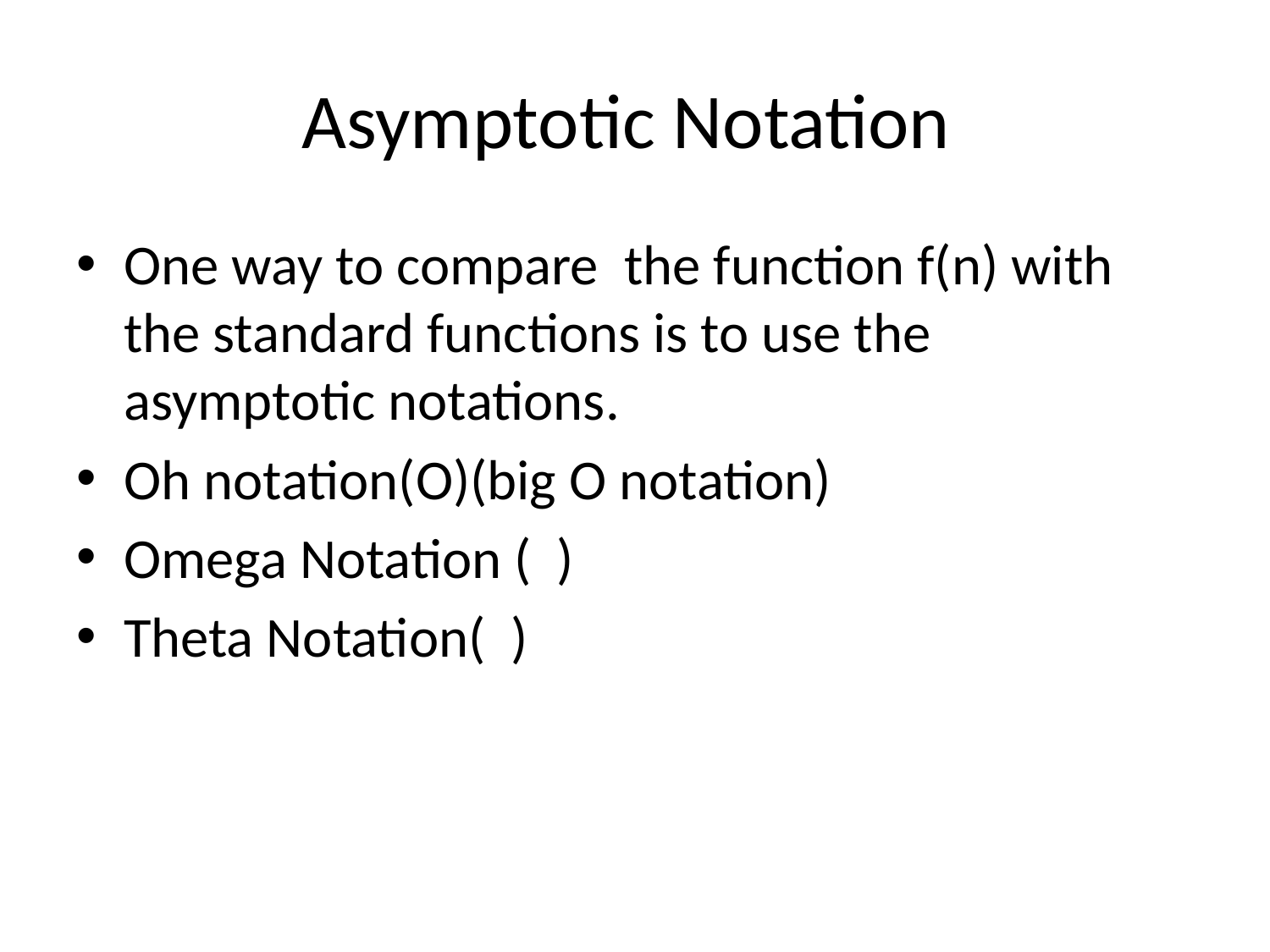

# Asymptotic Notation
One way to compare  the function f(n) with the standard functions is to use the asymptotic notations.
Oh notation(O)(big O notation)
Omega Notation (  )
Theta Notation(  )